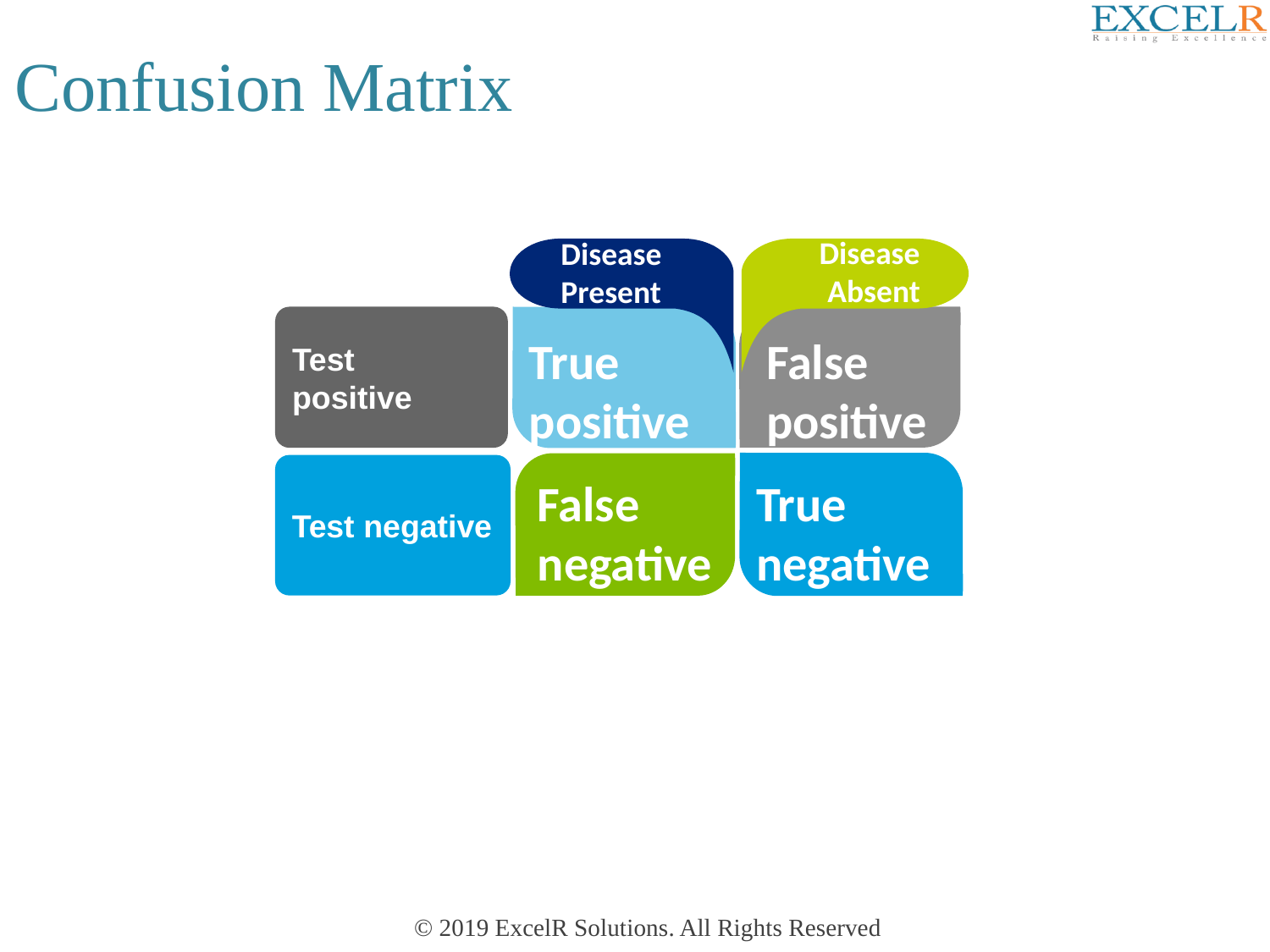

Confusion Matrix

Disease Absent
Disease Present

Test
positive

True positive
False positive

Test negative
False negative
True negative